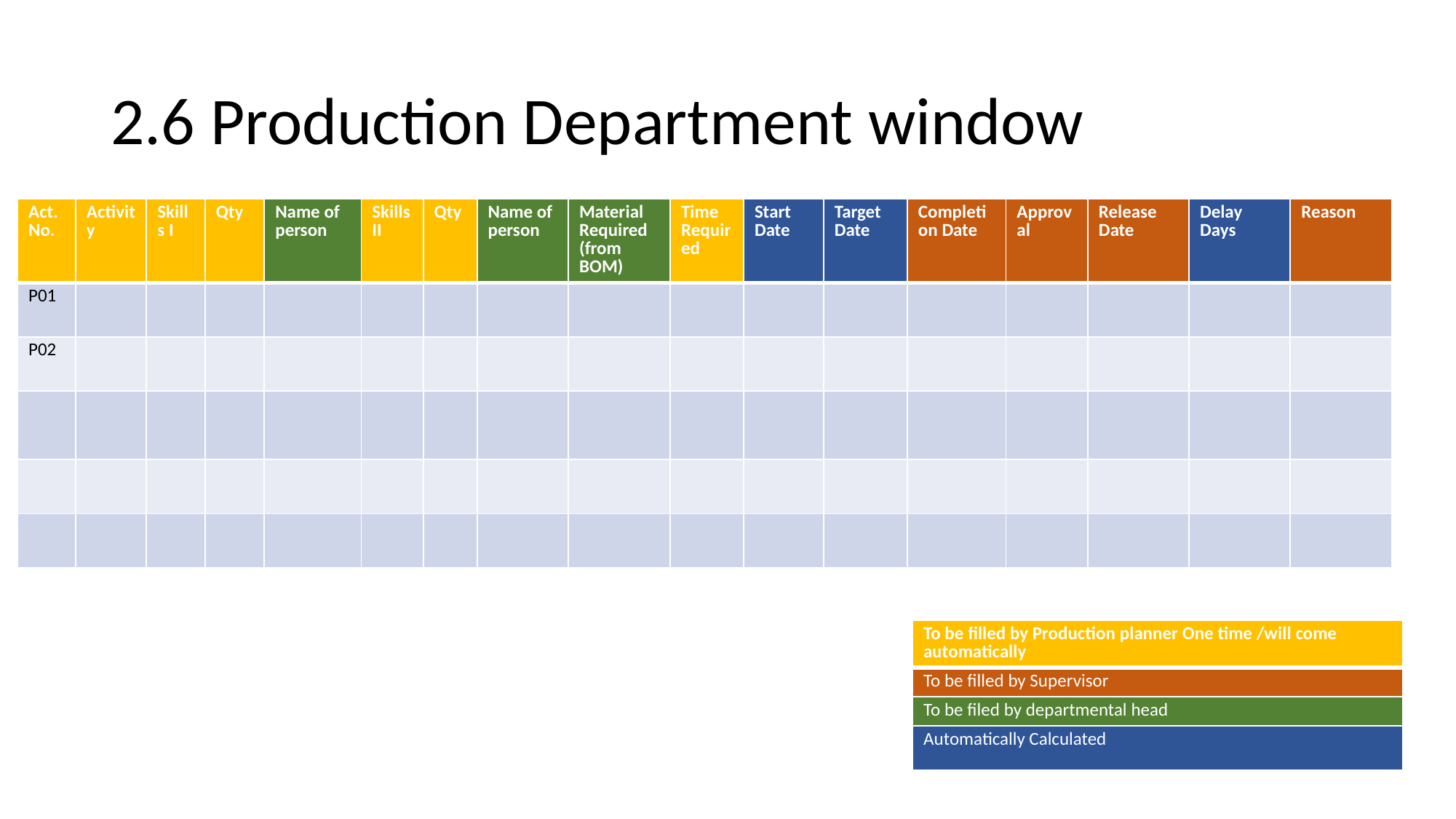

# 2.6 Production Department window
| Act. No. | Activity | Skills I | Qty | Name of person | Skills II | Qty | Name of person | Material Required (from BOM) | Time Required | Start Date | Target Date | Completion Date | Approval | Release Date | Delay Days | Reason |
| --- | --- | --- | --- | --- | --- | --- | --- | --- | --- | --- | --- | --- | --- | --- | --- | --- |
| P01 |  |  |  |  |  |  |  |  |  |  |  |  |  |  |  |  |
| P02 |  |  |  |  |  |  |  |  |  |  |  |  |  |  |  |  |
|  |  |  |  |  |  |  |  |  |  |  |  |  |  |  |  |  |
|  |  |  |  |  |  |  |  |  |  |  |  |  |  |  |  |  |
|  |  |  |  |  |  |  |  |  |  |  |  |  |  |  |  |  |
| To be filled by Production planner One time /will come automatically |
| --- |
| To be filled by Supervisor |
| To be filed by departmental head |
| Automatically Calculated |